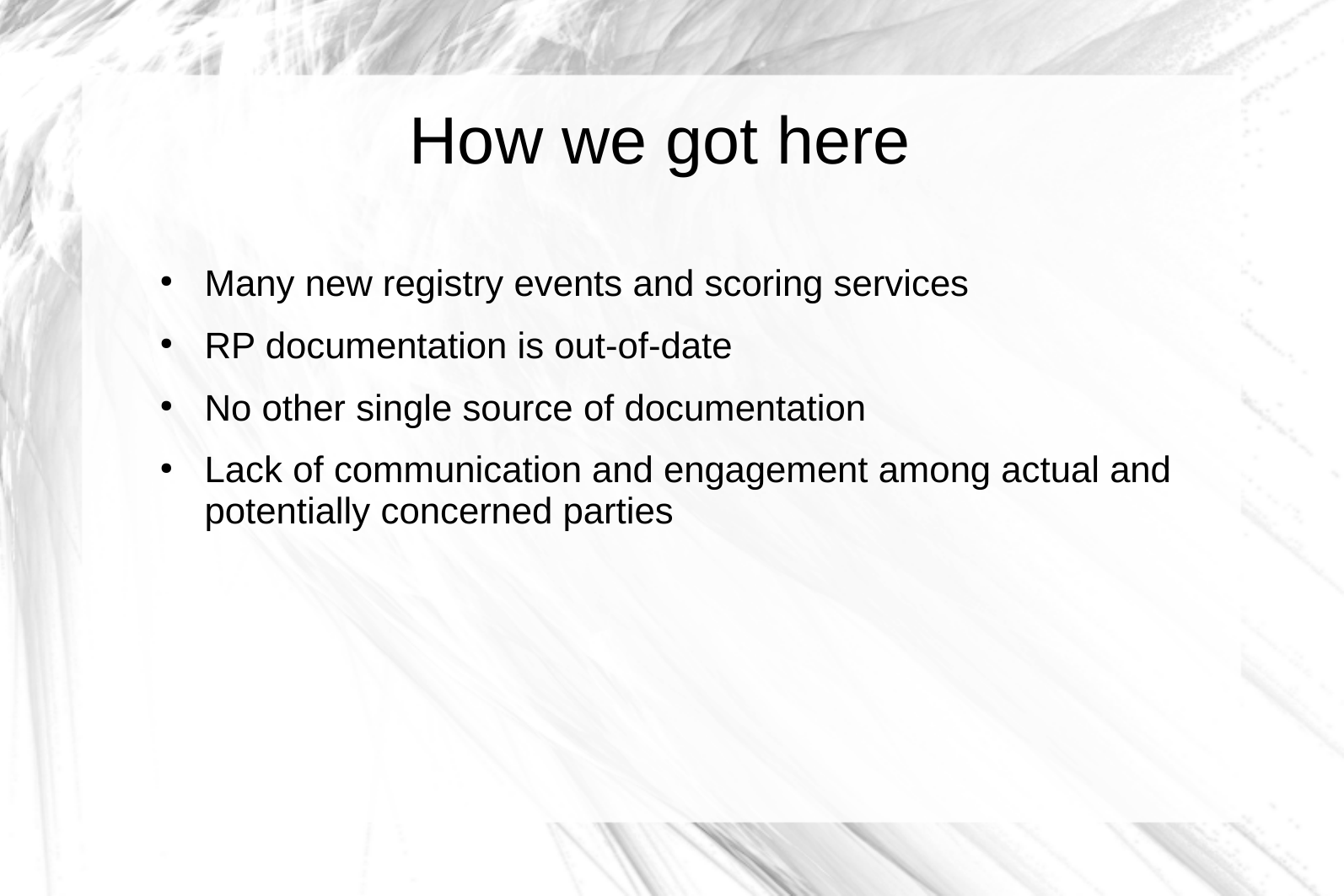

# How we got here
Many new registry events and scoring services
RP documentation is out-of-date
No other single source of documentation
Lack of communication and engagement among actual and potentially concerned parties